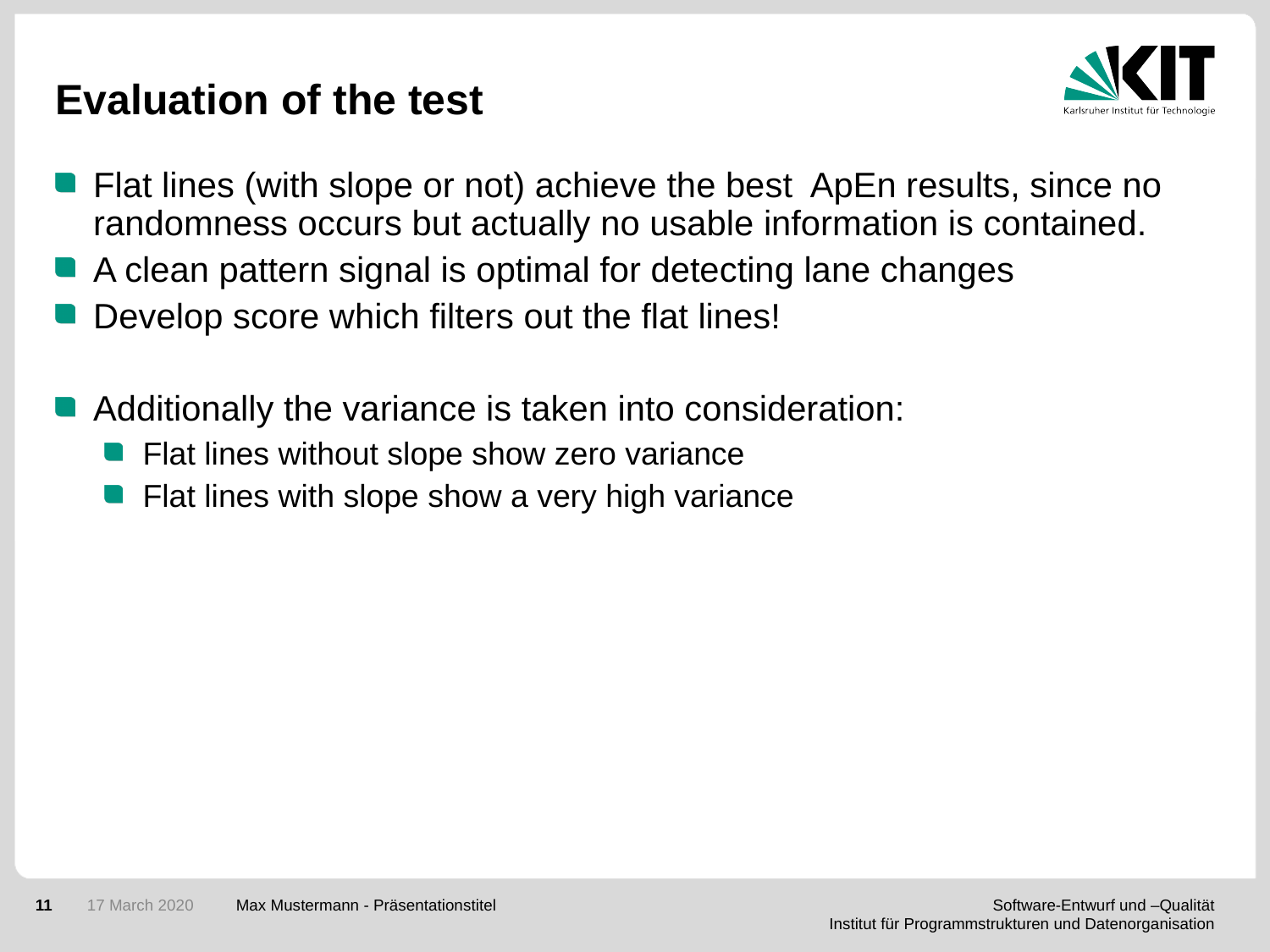

# Evaluation of the test
Flat lines (with slope or not) achieve the best  ApEn results, since no randomness occurs but actually no usable information is contained.
A clean pattern signal is optimal for detecting lane changes
Develop score which filters out the flat lines!

Additionally the variance is taken into consideration:
Flat lines without slope show zero variance
Flat lines with slope show a very high variance

11
17 March 2020